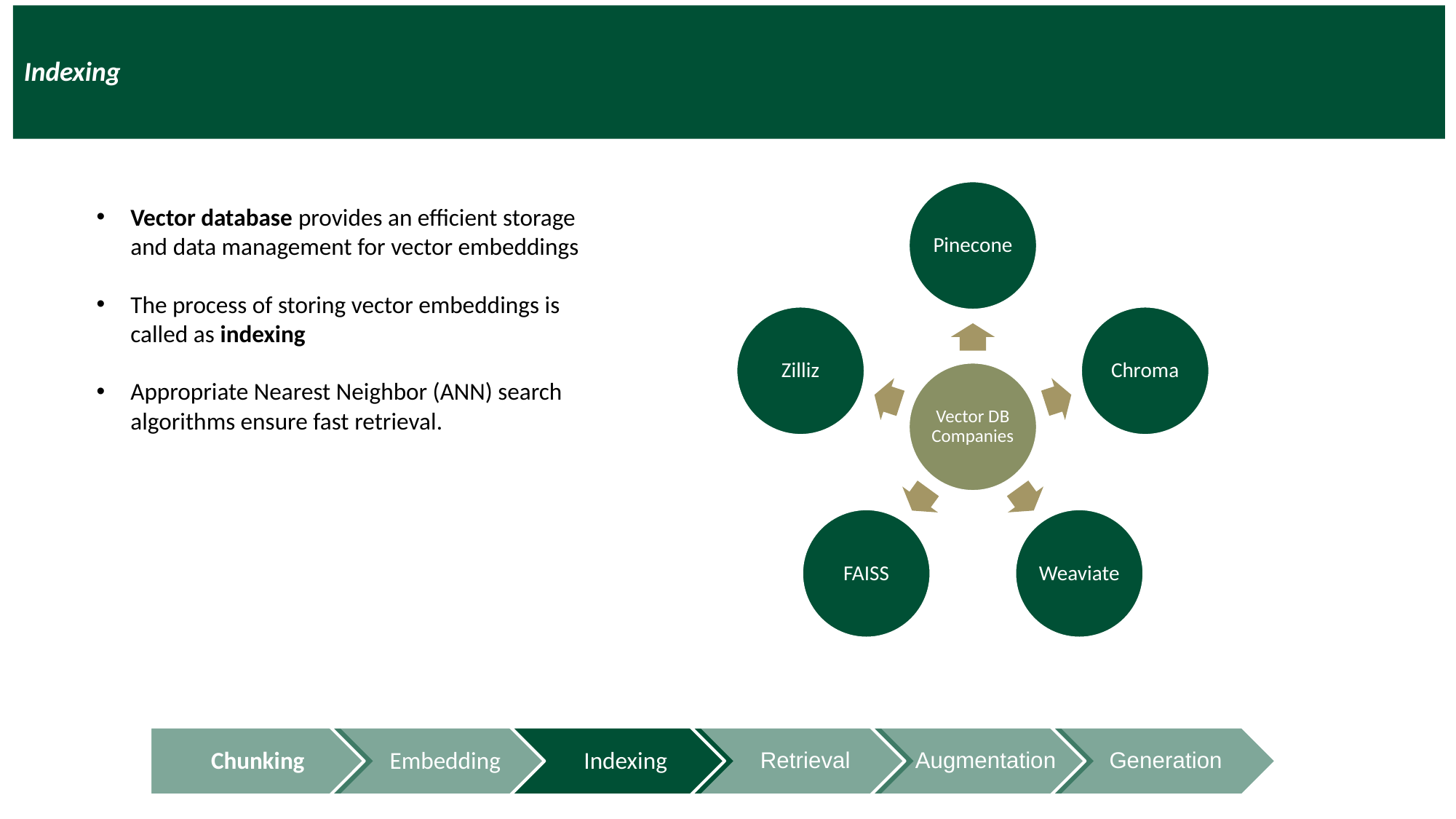

rittikabose109@gmail.com

Indexing
Vector DB Companies

Pinecone

Chroma

Weaviate

FAISS

Zilliz
Vector database provides an efficient storage and data management for vector embeddings

The process of storing vector embeddings is called as indexing

Appropriate Nearest Neighbor (ANN) search algorithms ensure fast retrieval.

Chunking
Embedding
Indexing
Retrieval
Augmentation
Generation